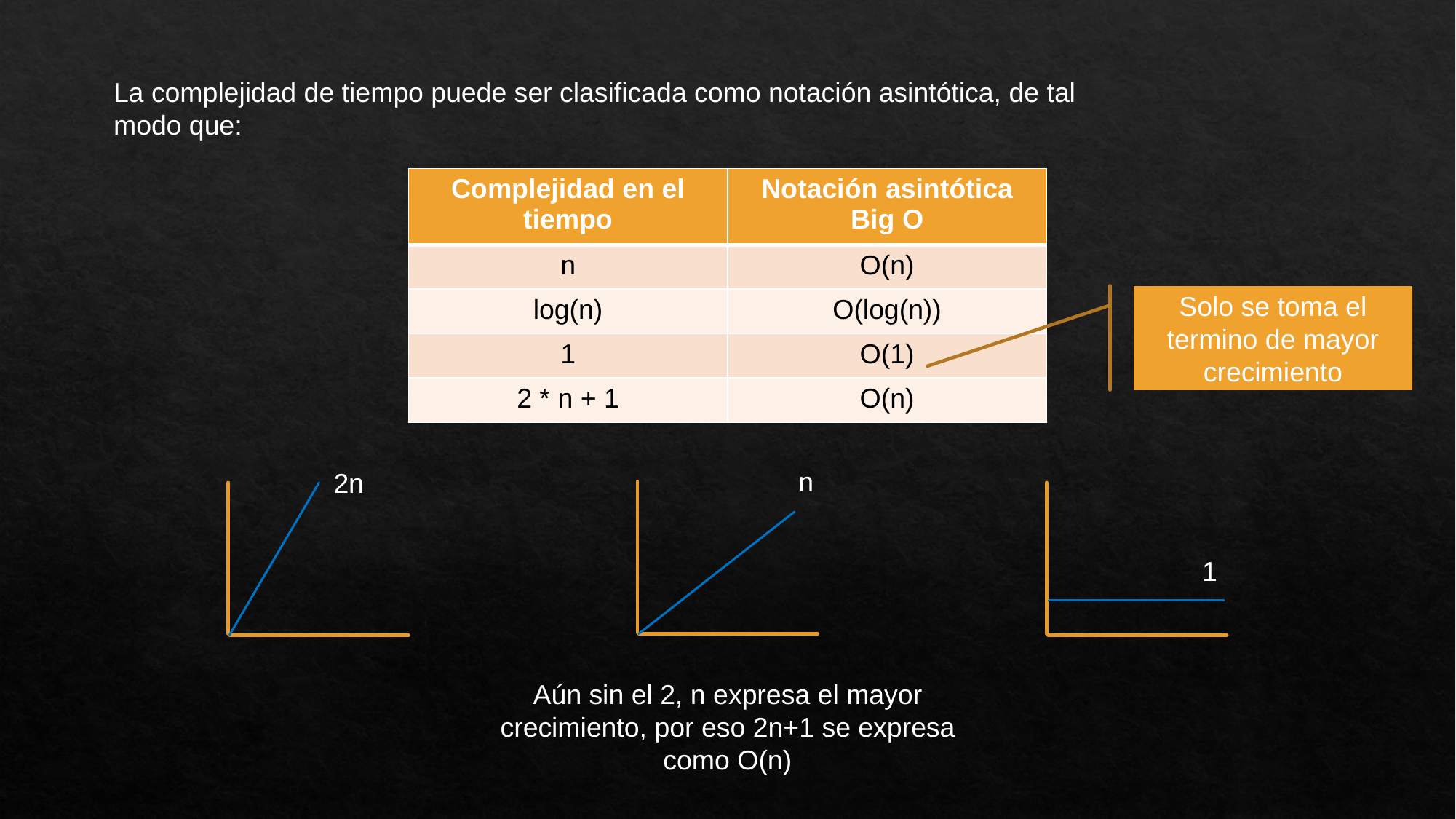

La complejidad de tiempo puede ser clasificada como notación asintótica, de tal modo que:
| Complejidad en el tiempo | Notación asintótica Big O |
| --- | --- |
| n | O(n) |
| log(n) | O(log(n)) |
| 1 | O(1) |
| 2 \* n + 1 | O(n) |
Solo se toma el termino de mayor crecimiento
n
2n
1
Aún sin el 2, n expresa el mayor crecimiento, por eso 2n+1 se expresa como O(n)